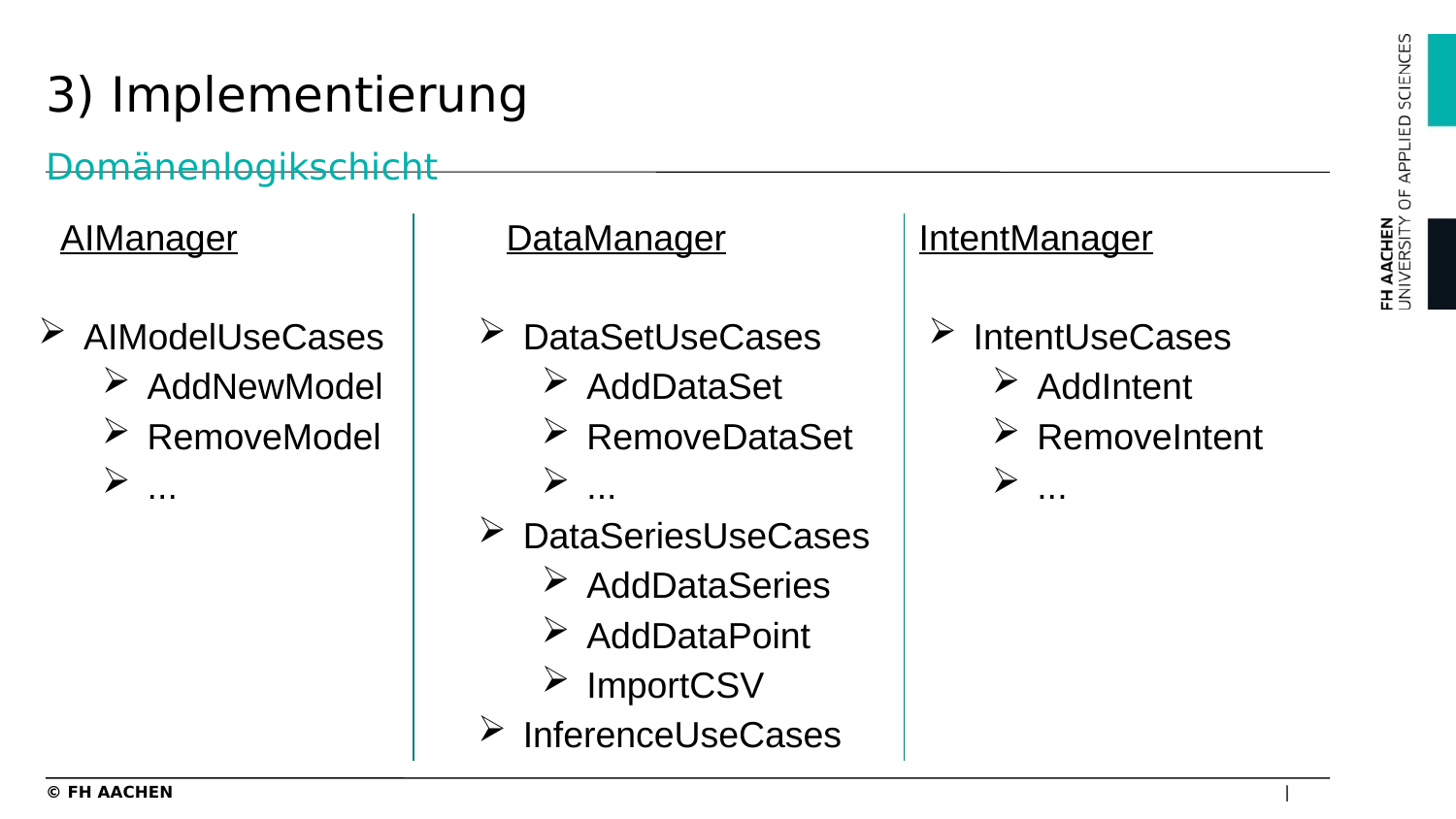

# 3) Implementierung Domänenlogikschicht
AIManager
DataManager
IntentManager
AIModelUseCases
AddNewModel
RemoveModel
...
DataSetUseCases
AddDataSet
RemoveDataSet
...
DataSeriesUseCases
AddDataSeries
AddDataPoint
ImportCSV
InferenceUseCases
IntentUseCases
AddIntent
RemoveIntent
...
© FH AACHEN
  |
21